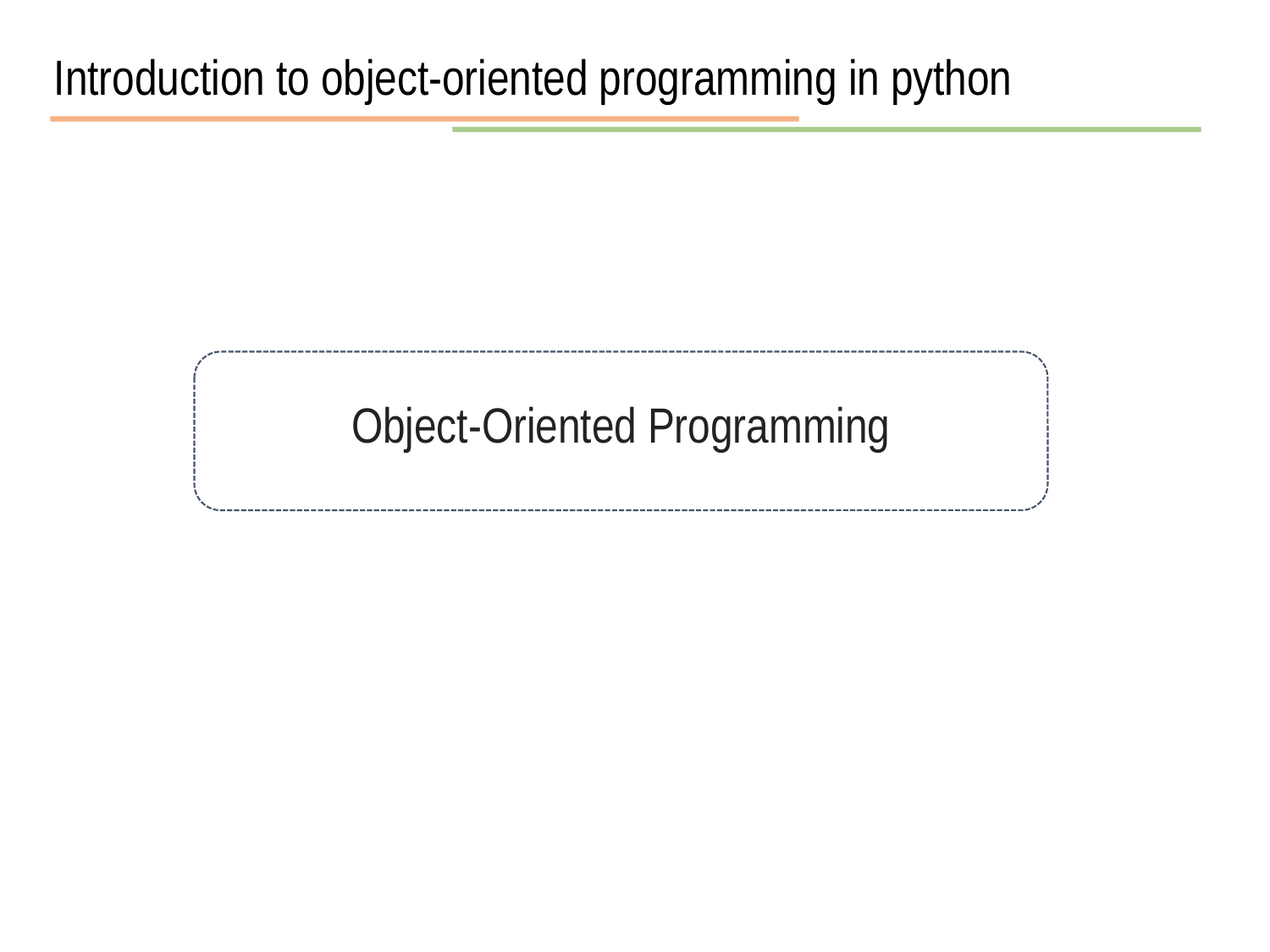

Introduction to object-oriented programming in python

Object-Oriented Programming